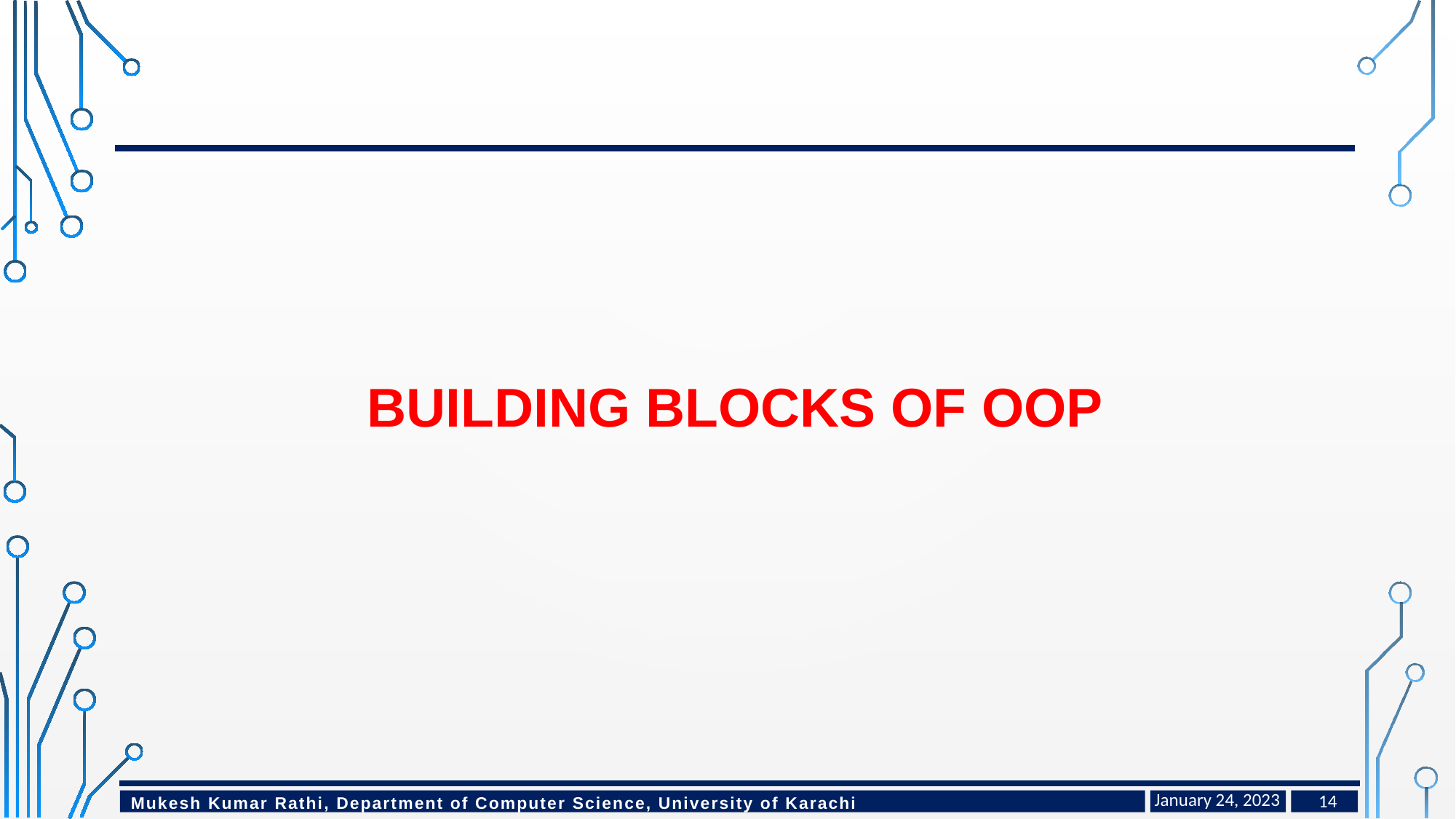

# Building blocks of oop
January 24, 2023
14